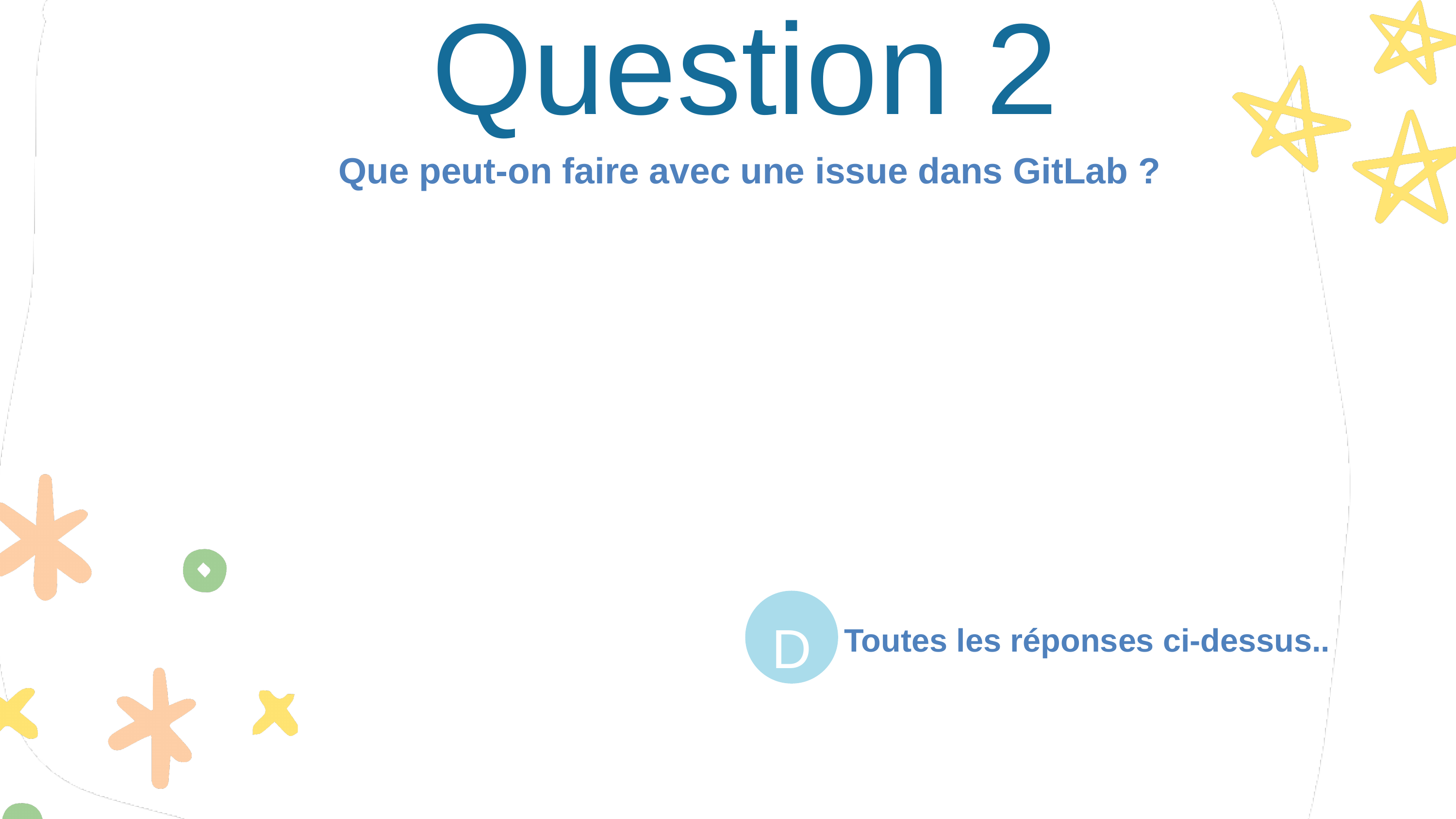

Question 2
 Que peut-on faire avec une issue dans GitLab ?

C

D
Toutes les réponses ci-dessus..